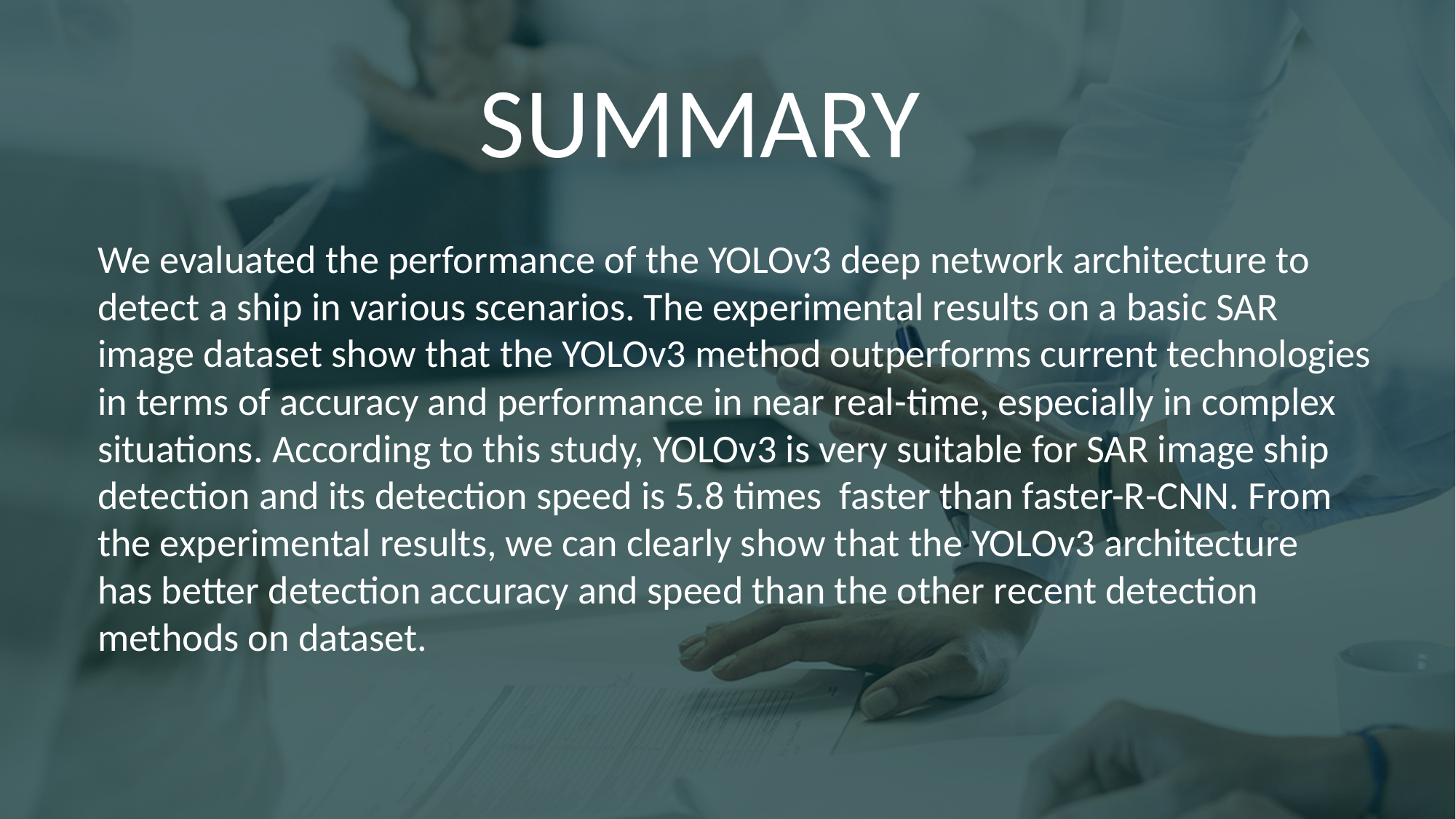

SUMMARY
We evaluated the performance of the YOLOv3 deep network architecture to
detect a ship in various scenarios. The experimental results on a basic SAR
image dataset show that the YOLOv3 method outperforms current technologies
in terms of accuracy and performance in near real-time, especially in complex
situations. According to this study, YOLOv3 is very suitable for SAR image ship
detection and its detection speed is 5.8 times  faster than faster-R-CNN. From
the experimental results, we can clearly show that the YOLOv3 architecture
has better detection accuracy and speed than the other recent detection
methods on dataset.